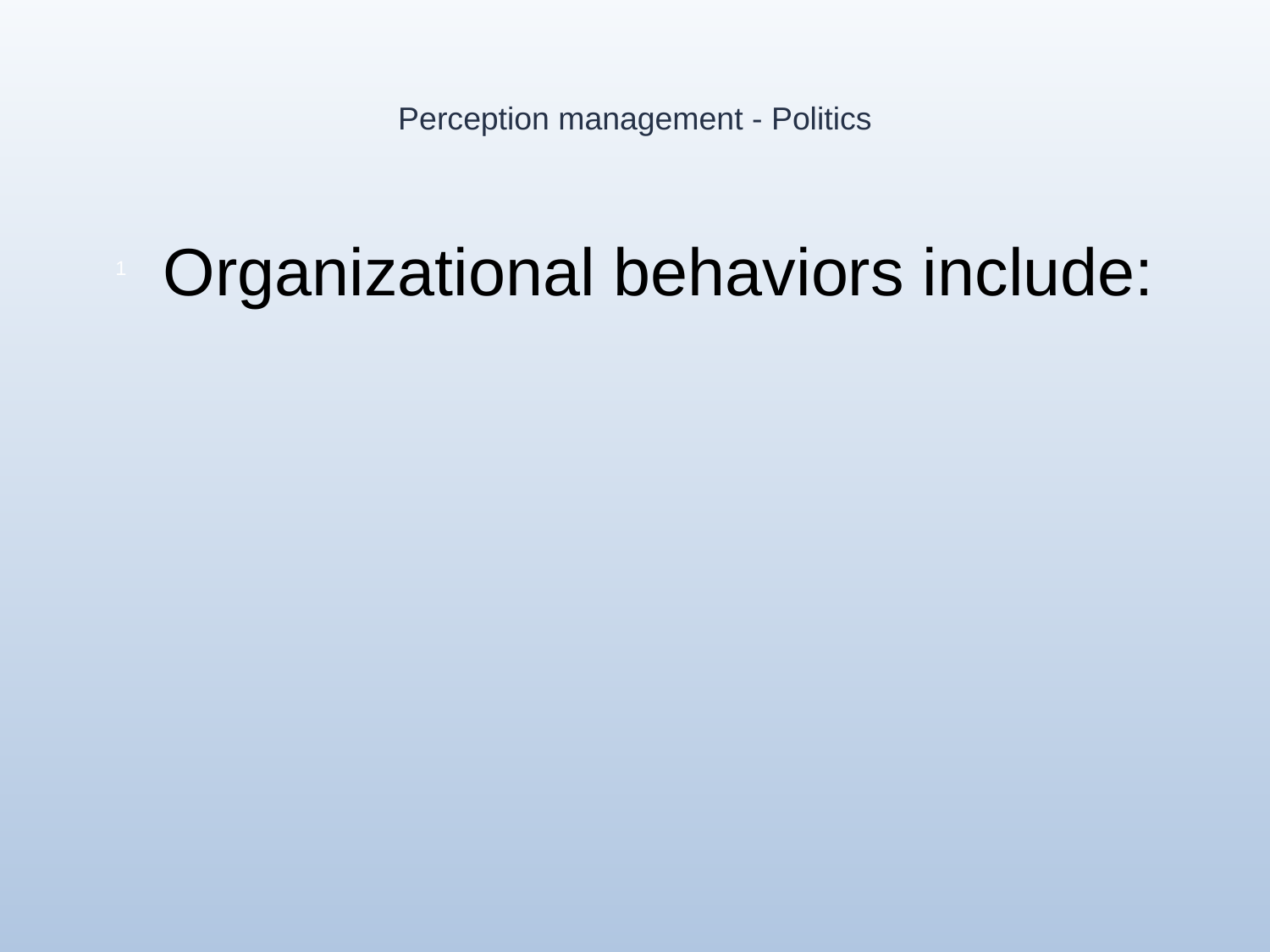

# Perception management - Politics
Organizational behaviors include: